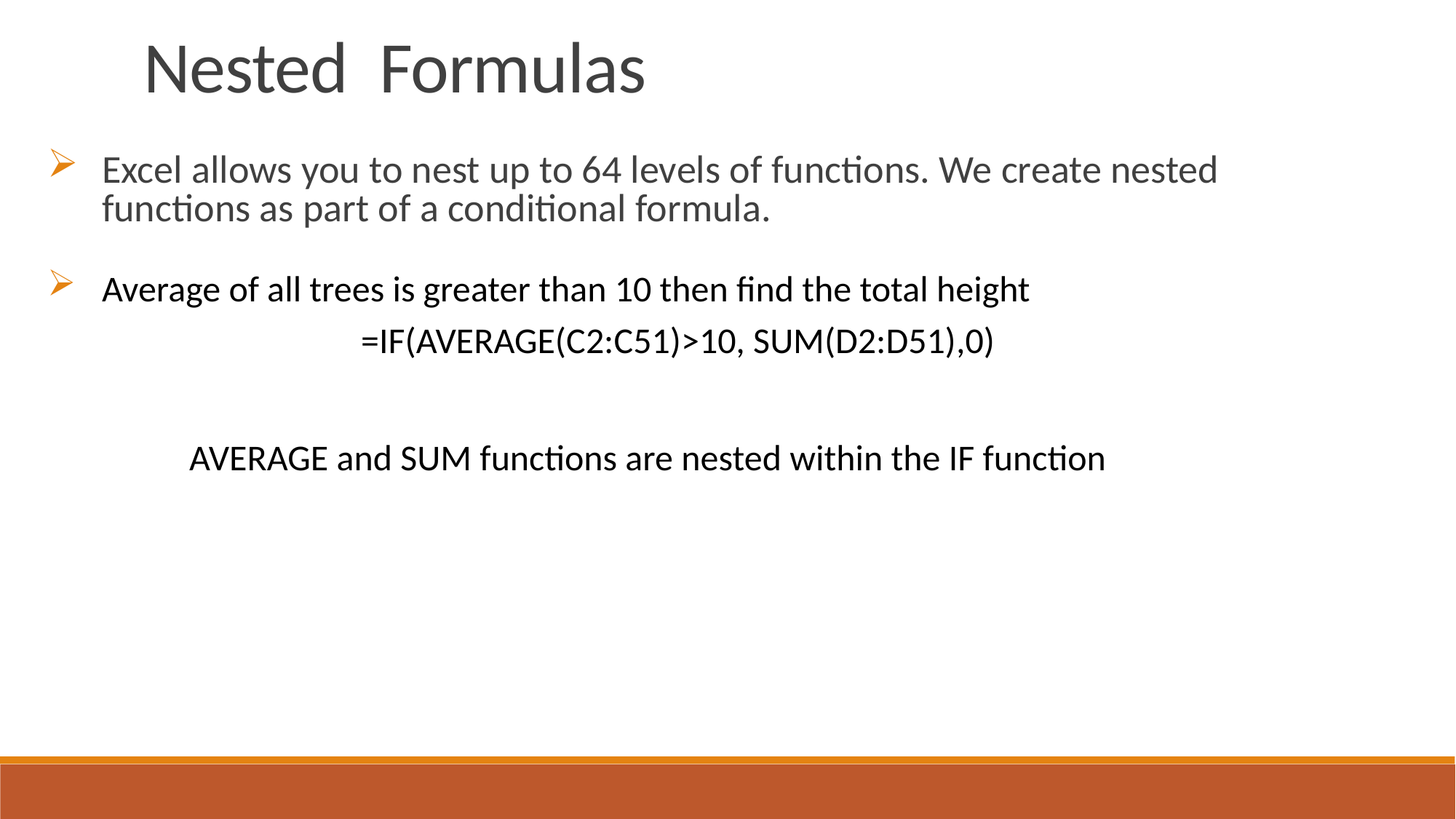

Nested  Formulas
Excel allows you to nest up to 64 levels of functions. We create nested functions as part of a conditional formula.

Average of all trees is greater than 10 then find the total height
                         =IF(AVERAGE(C2:C51)>10, SUM(D2:D51),0)
AVERAGE and SUM functions are nested within the IF function